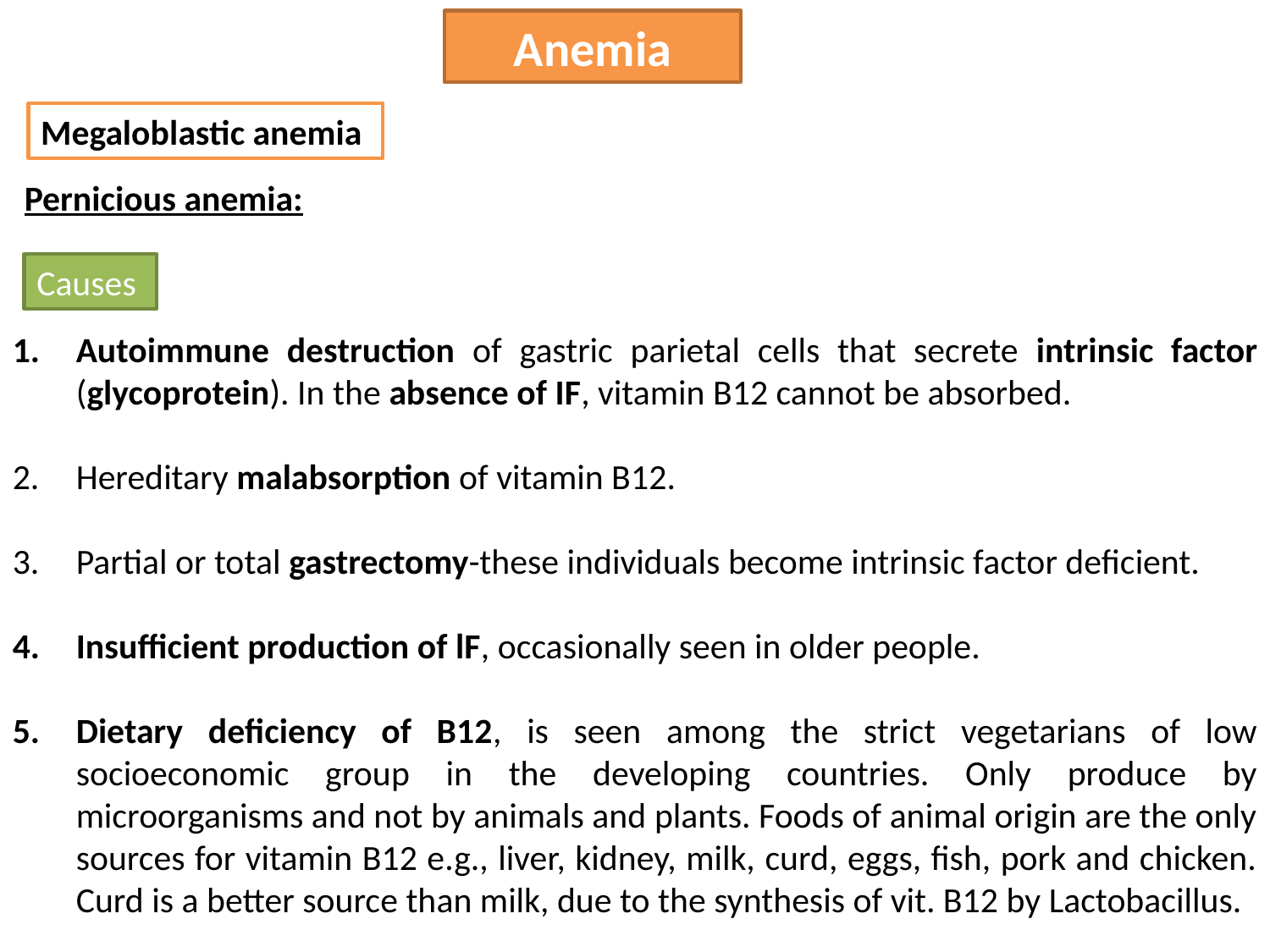

Anemia
Megaloblastic anemia
Pernicious anemia:
Causes
Autoimmune destruction of gastric parietal cells that secrete intrinsic factor (glycoprotein). In the absence of IF, vitamin B12 cannot be absorbed.

Hereditary malabsorption of vitamin B12.

Partial or total gastrectomy-these individuals become intrinsic factor deficient.

Insufficient production of lF, occasionally seen in older people.

Dietary deficiency of B12, is seen among the strict vegetarians of low socioeconomic group in the developing countries. Only produce by microorganisms and not by animals and plants. Foods of animal origin are the only sources for vitamin B12 e.g., liver, kidney, milk, curd, eggs, fish, pork and chicken. Curd is a better source than milk, due to the synthesis of vit. B12 by Lactobacillus.